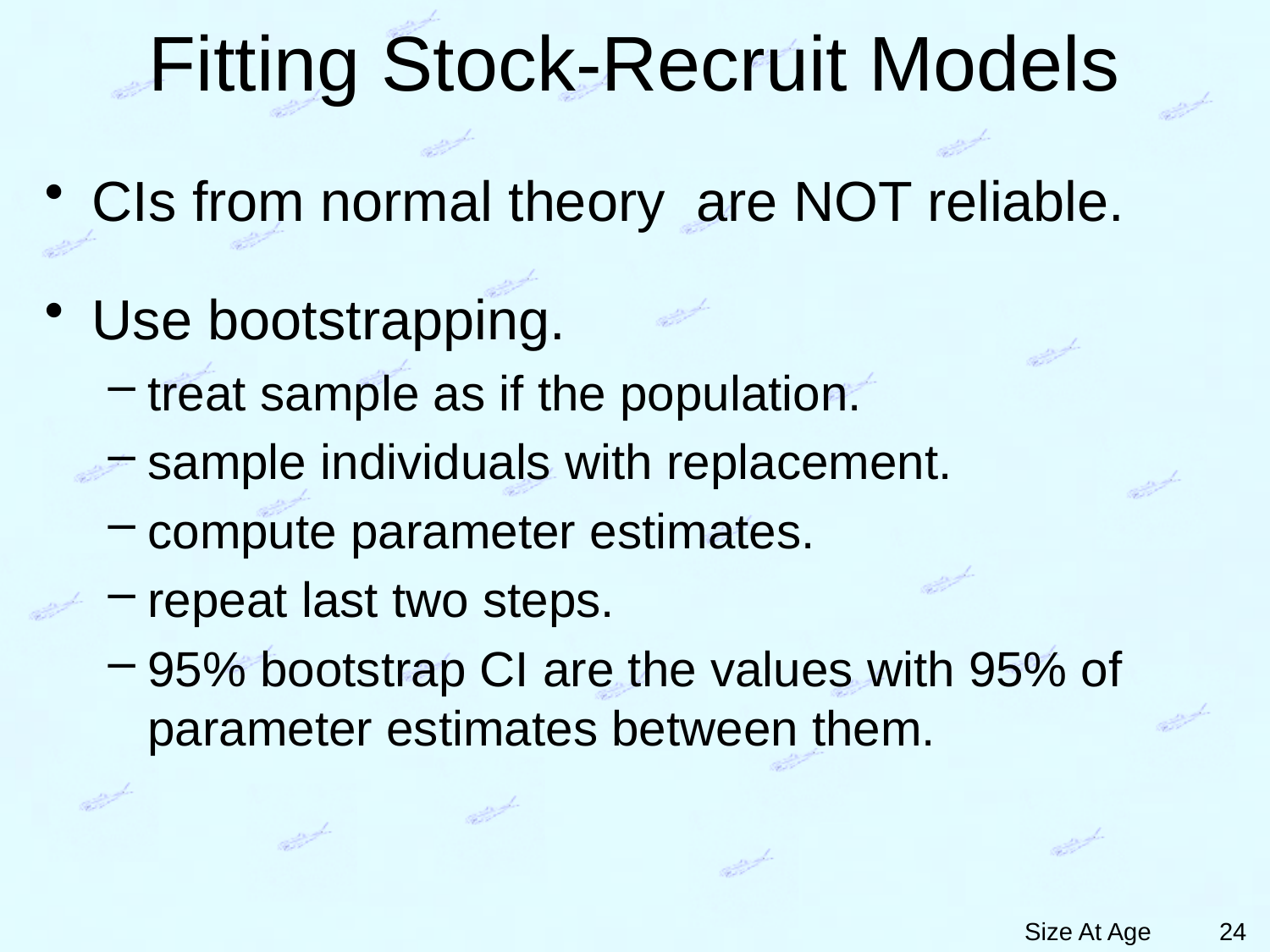

# Fitting Stock-Recruit Models
CIs from normal theory  are NOT reliable.

Use bootstrapping.
treat sample as if the population.
sample individuals with replacement.
compute parameter estimates.
repeat last two steps.
95% bootstrap CI are the values with 95% of parameter estimates between them.
24
Size At Age